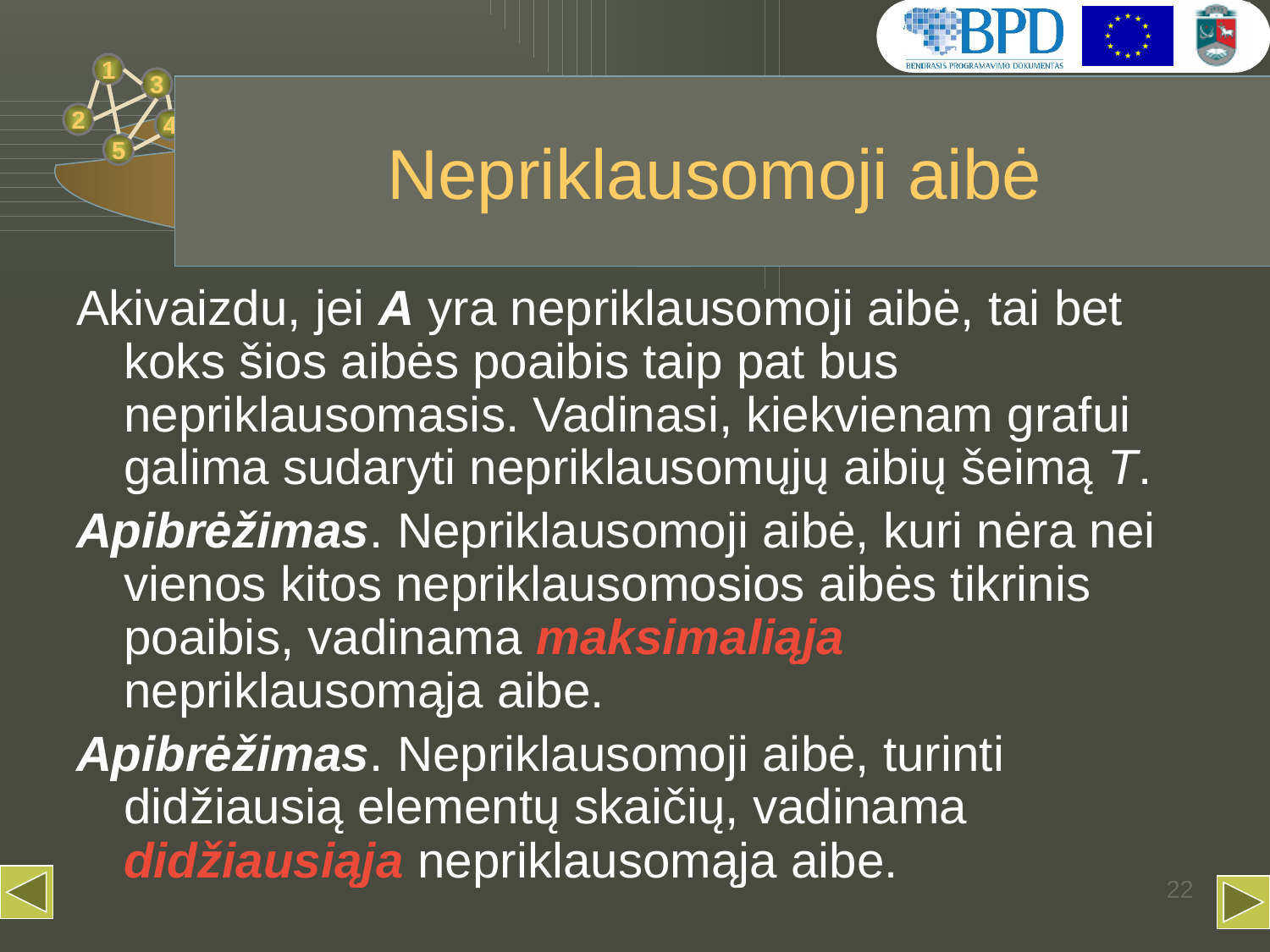

# Nepriklausomoji aibė
Akivaizdu, jei A yra nepriklausomoji aibė, tai bet koks šios aibės poaibis taip pat bus nepriklausomasis. Vadinasi, kiekvienam grafui galima sudaryti nepriklausomųjų aibių šeimą T.
Apibrėžimas. Nepriklausomoji aibė, kuri nėra nei vienos kitos nepriklausomosios aibės tikrinis poaibis, vadinama maksimaliąja nepriklausomąja aibe.
Apibrėžimas. Nepriklausomoji aibė, turinti didžiausią elementų skaičių, vadinama didžiausiąja nepriklausomąja aibe.
22